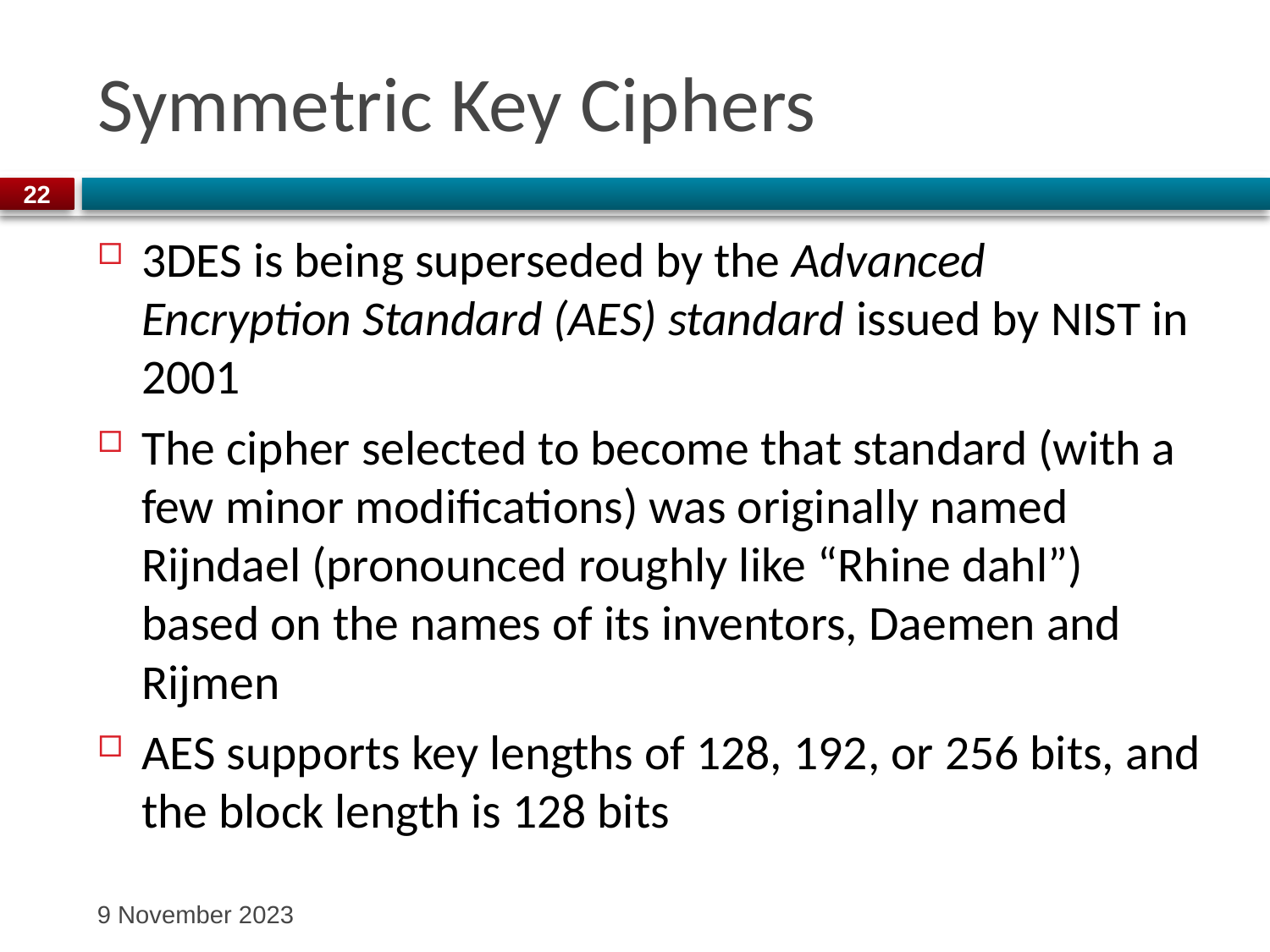

# Symmetric Key Ciphers
22
3DES is being superseded by the Advanced Encryption Standard (AES) standard issued by NIST in 2001
The cipher selected to become that standard (with a few minor modifications) was originally named Rijndael (pronounced roughly like “Rhine dahl”) based on the names of its inventors, Daemen and Rijmen
AES supports key lengths of 128, 192, or 256 bits, and the block length is 128 bits
9 November 2023